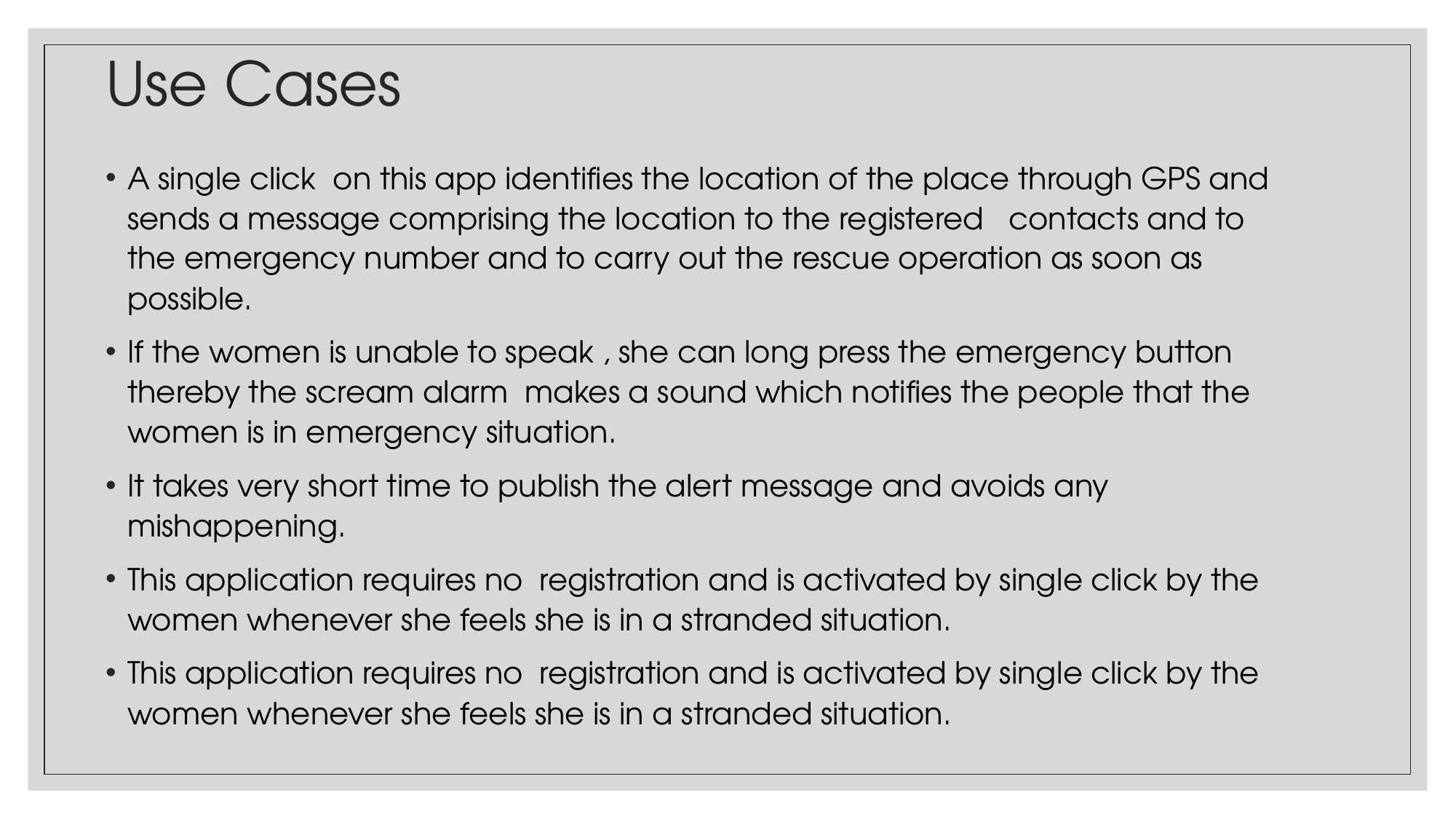

# Use Cases
A single click  on this app identifies the location of the place through GPS and sends a message comprising the location to the registered   contacts and to the emergency number and to carry out the rescue operation as soon as possible.
If the women is unable to speak , she can long press the emergency button thereby the scream alarm  makes a sound which notifies the people that the women is in emergency situation.
It takes very short time to publish the alert message and avoids any mishappening.
This application requires no  registration and is activated by single click by the women whenever she feels she is in a stranded situation.
This application requires no  registration and is activated by single click by the women whenever she feels she is in a stranded situation.